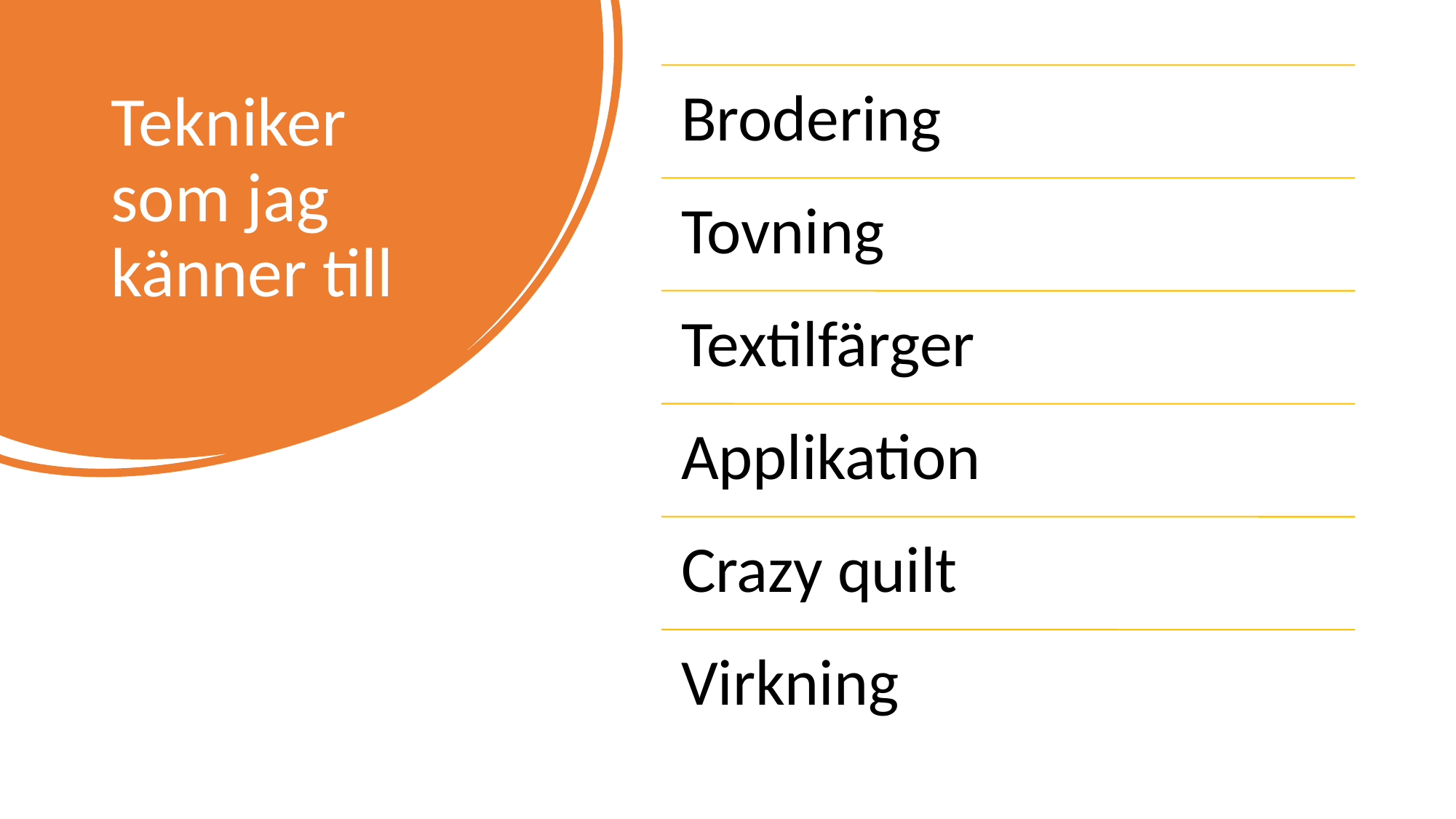

Brodering
# Tekniker som jag känner till

Tovning

Textilfärger

Applikation

Crazy quilt

Virkning